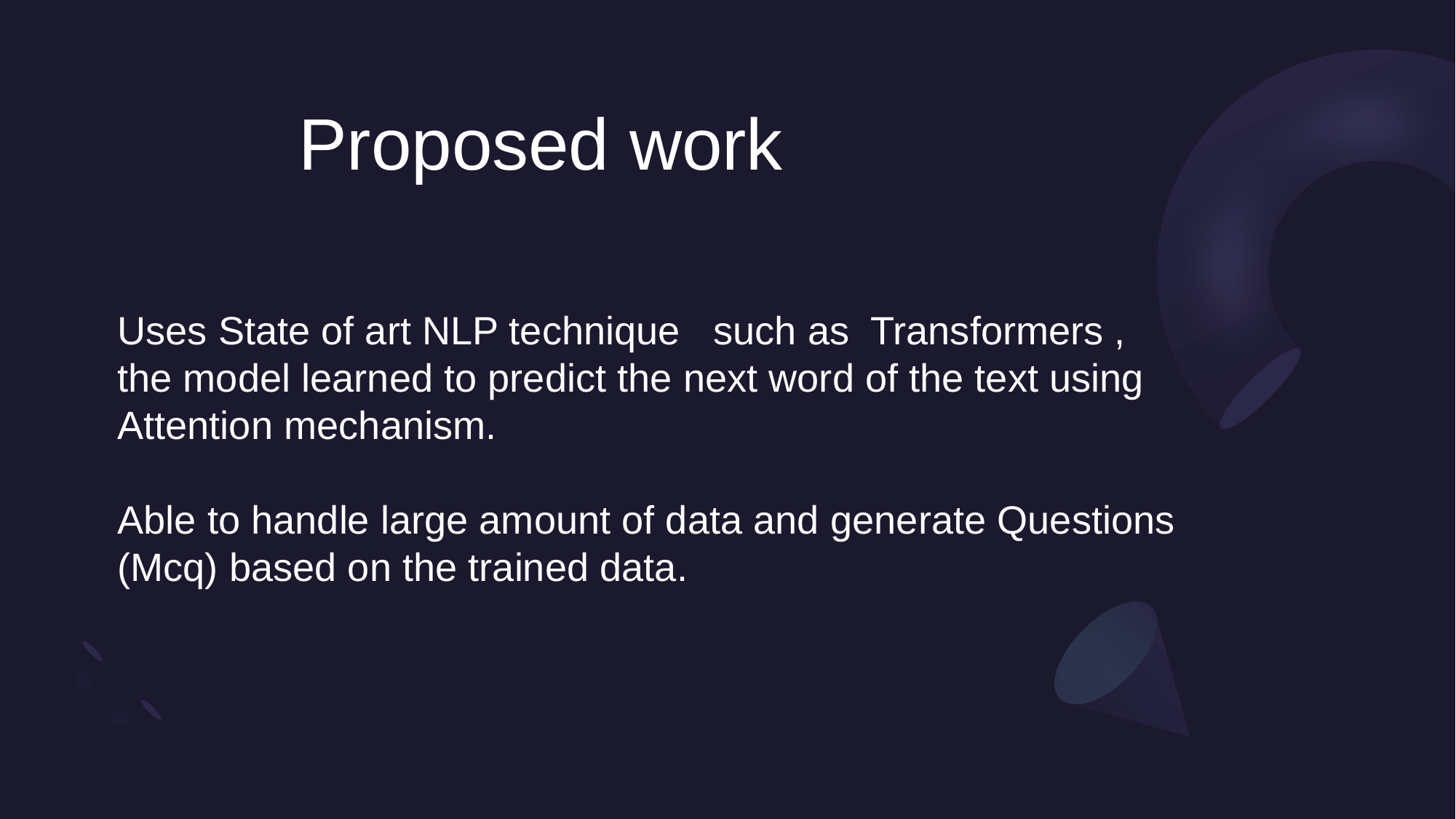

# Proposed work
Uses State of art NLP technique   such as  Transformers ,
the model learned to predict the next word of the text using  Attention mechanism.

Able to handle large amount of data and generate Questions (Mcq) based on the trained data.